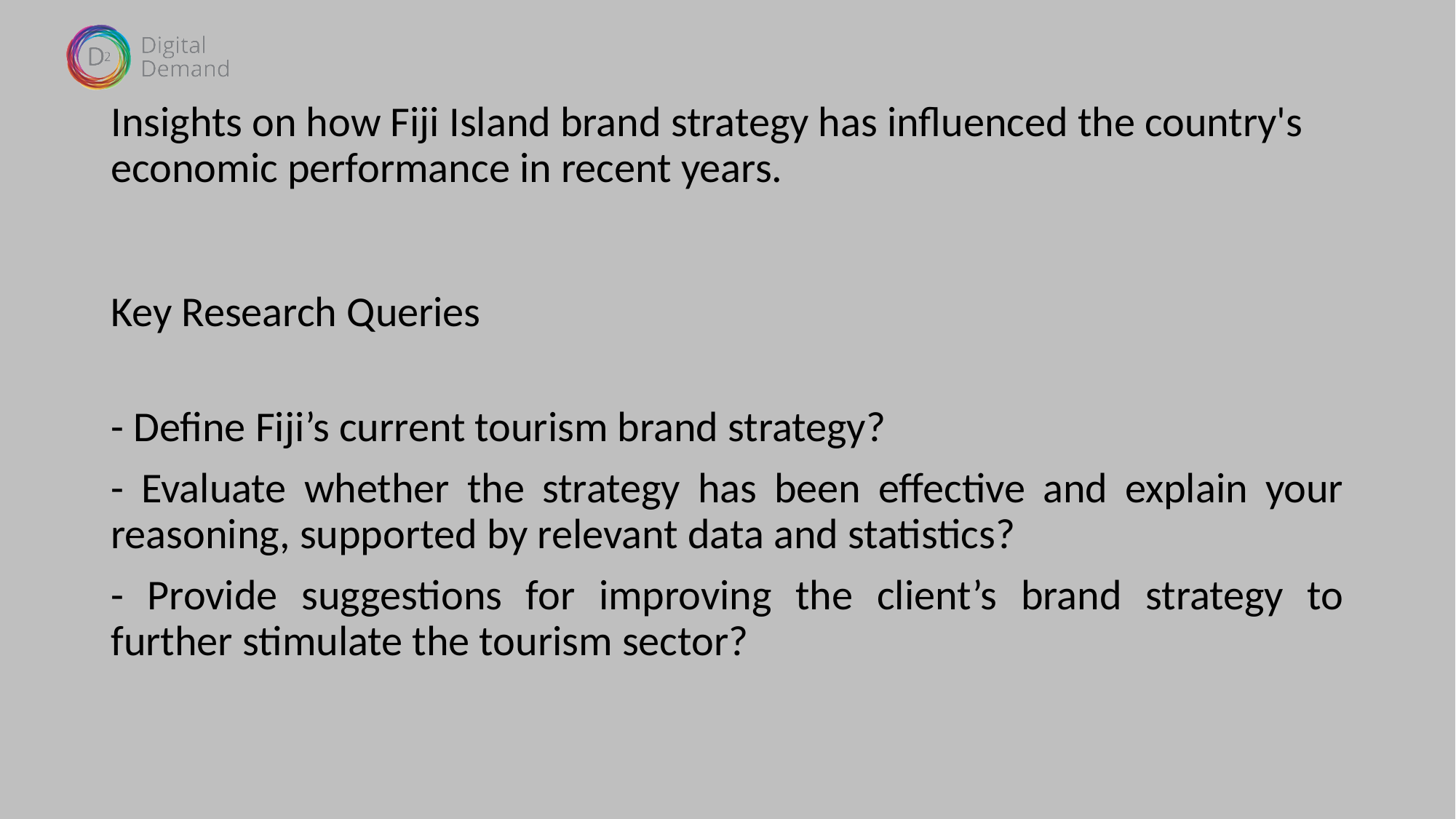

# Insights on how Fiji Island brand strategy has influenced the country's economic performance in recent years.

Key Research Queries

- Define Fiji’s current tourism brand strategy?
- Evaluate whether the strategy has been effective and explain your reasoning, supported by relevant data and statistics?
- Provide suggestions for improving the client’s brand strategy to further stimulate the tourism sector?